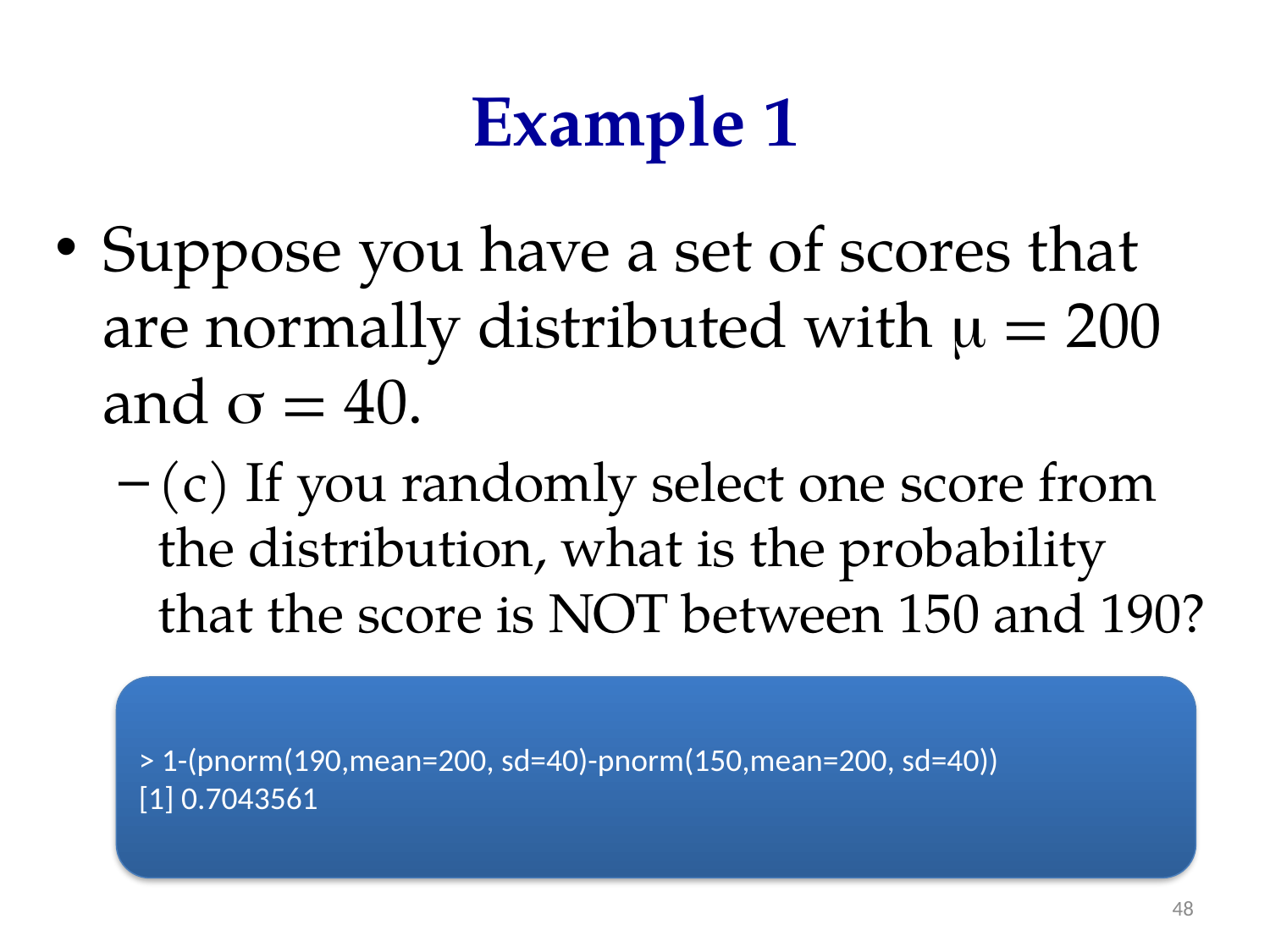

# Example 1
Suppose you have a set of scores that are normally distributed with μ = 200 and σ = 40.
(c) If you randomly select one score from the distribution, what is the probability that the score is NOT between 150 and 190?

> 1-(pnorm(190,mean=200, sd=40)-pnorm(150,mean=200, sd=40))
[1] 0.7043561
48